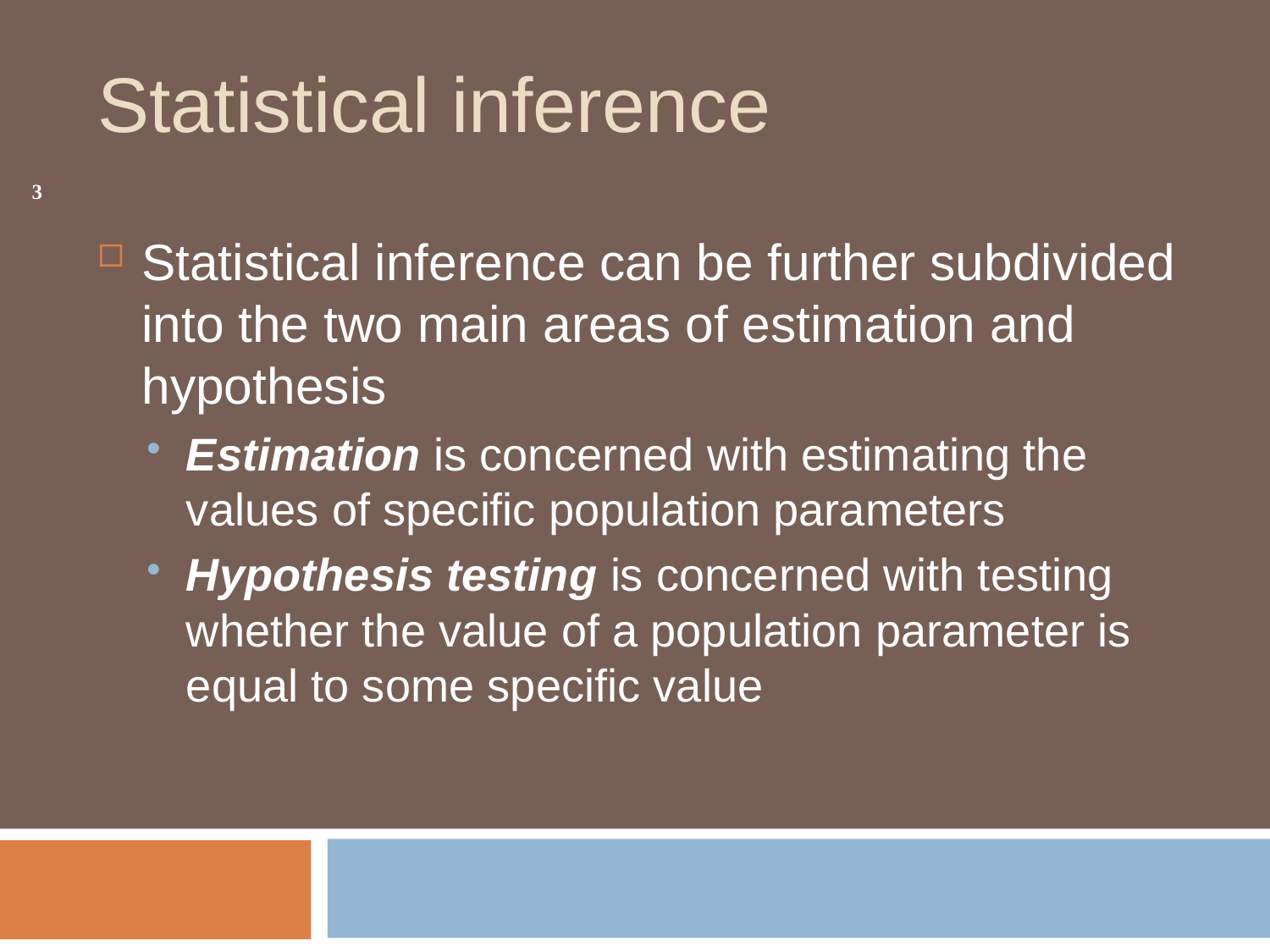

# Statistical inference
3
Statistical inference can be further subdivided into the two main areas of estimation and hypothesis
Estimation is concerned with estimating the values of specific population parameters
Hypothesis testing is concerned with testing whether the value of a population parameter is equal to some specific value